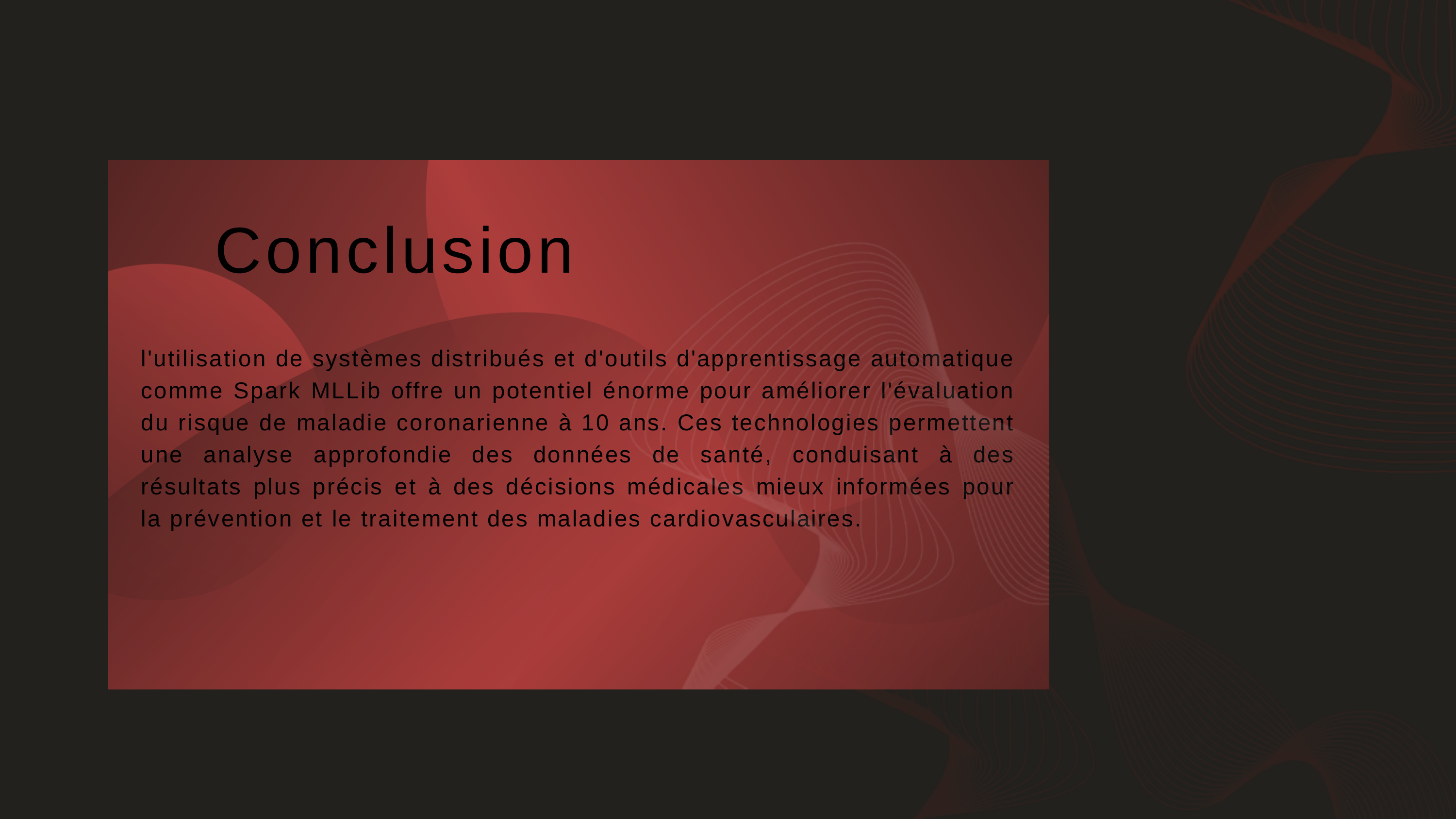

Conclusion

l'utilisation de systèmes distribués et d'outils d'apprentissage automatique comme Spark MLLib offre un potentiel énorme pour améliorer l'évaluation du risque de maladie coronarienne à 10 ans. Ces technologies permettent une analyse approfondie des données de santé, conduisant à des résultats plus précis et à des décisions médicales mieux informées pour la prévention et le traitement des maladies cardiovasculaires.